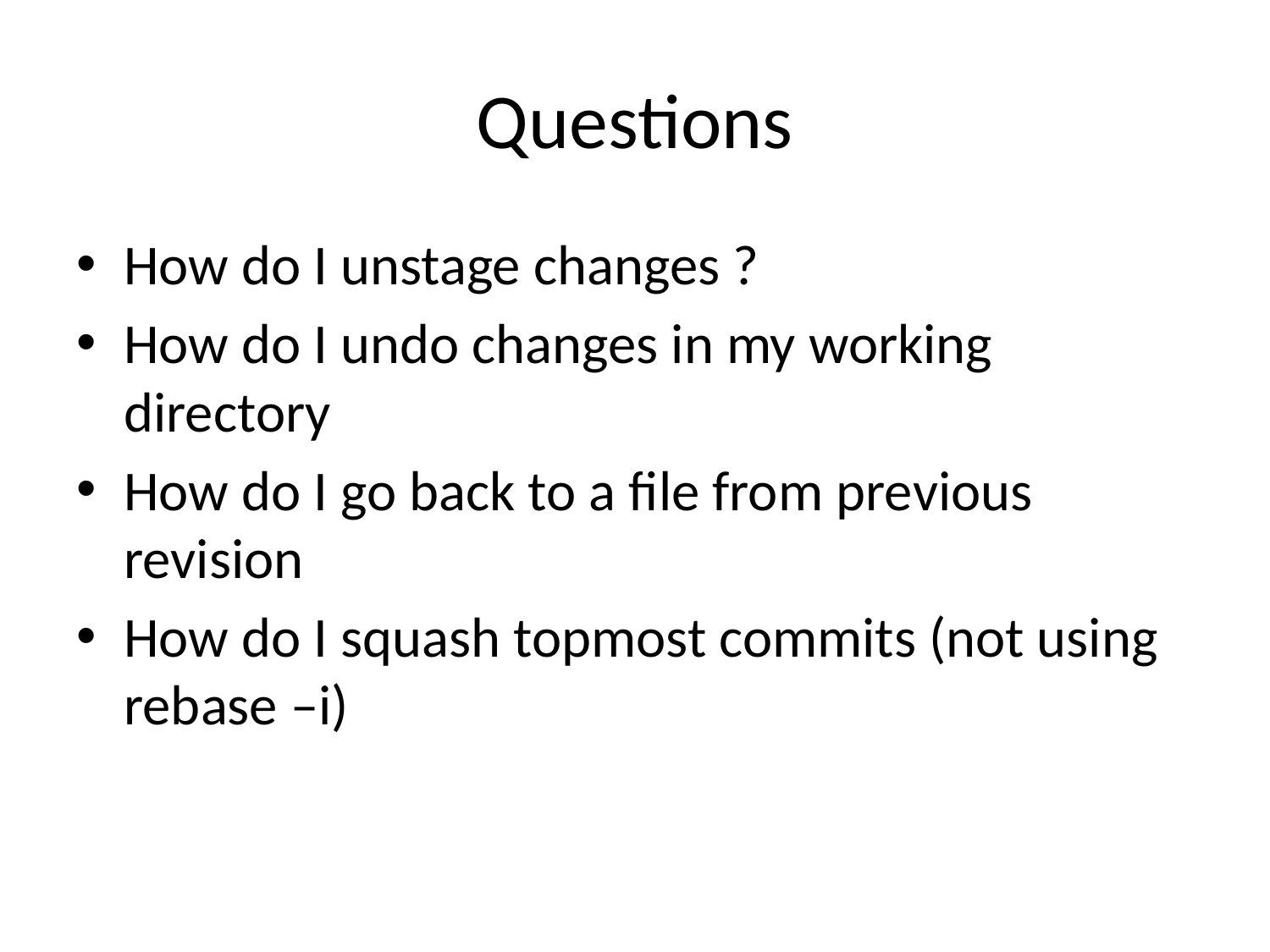

# Questions
How do I unstage changes ?
How do I undo changes in my working directory
How do I go back to a file from previous revision
How do I squash topmost commits (not using rebase –i)